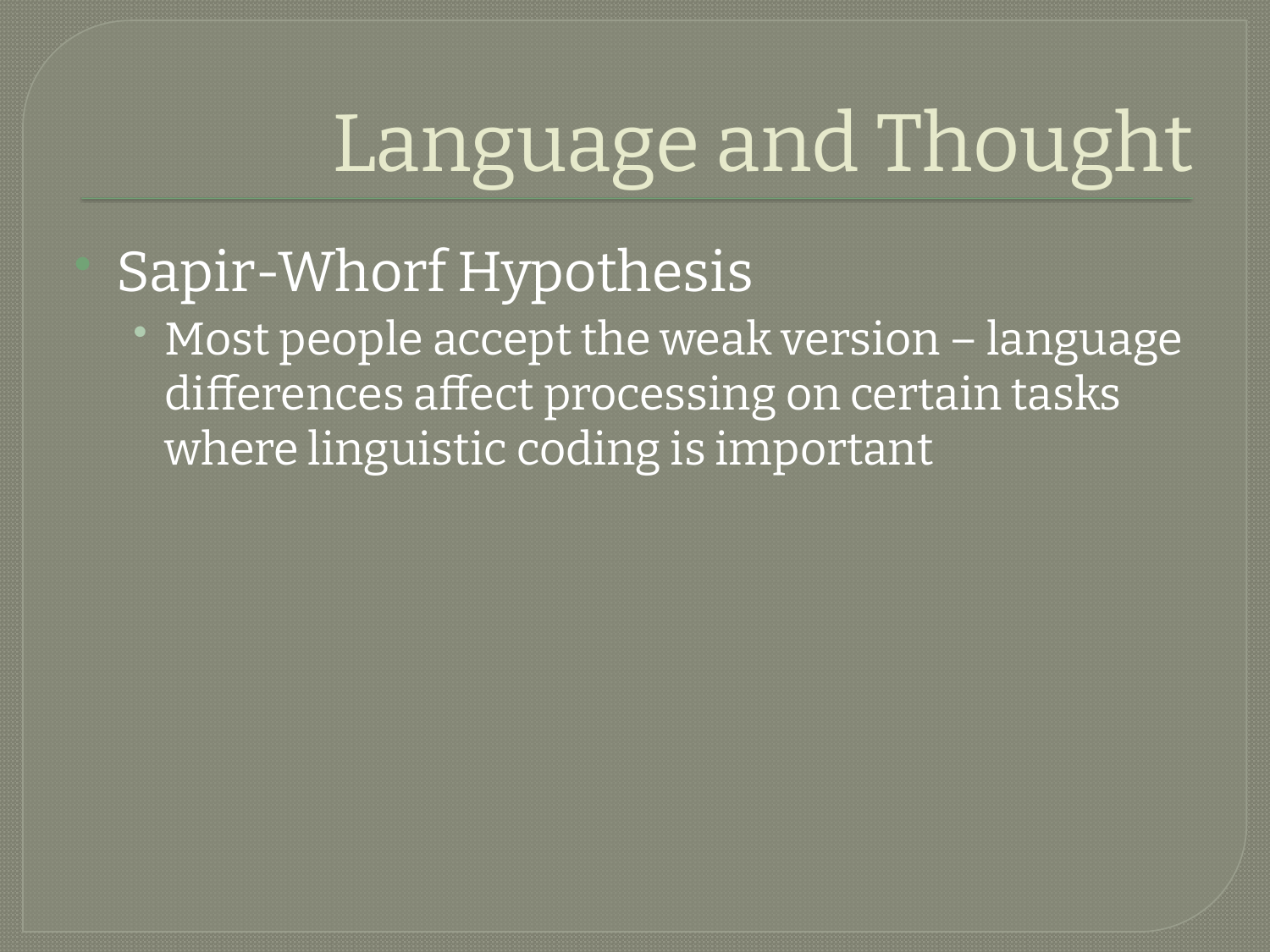

# Language and Thought
Sapir-Whorf Hypothesis
Most people accept the weak version – language differences affect processing on certain tasks where linguistic coding is important